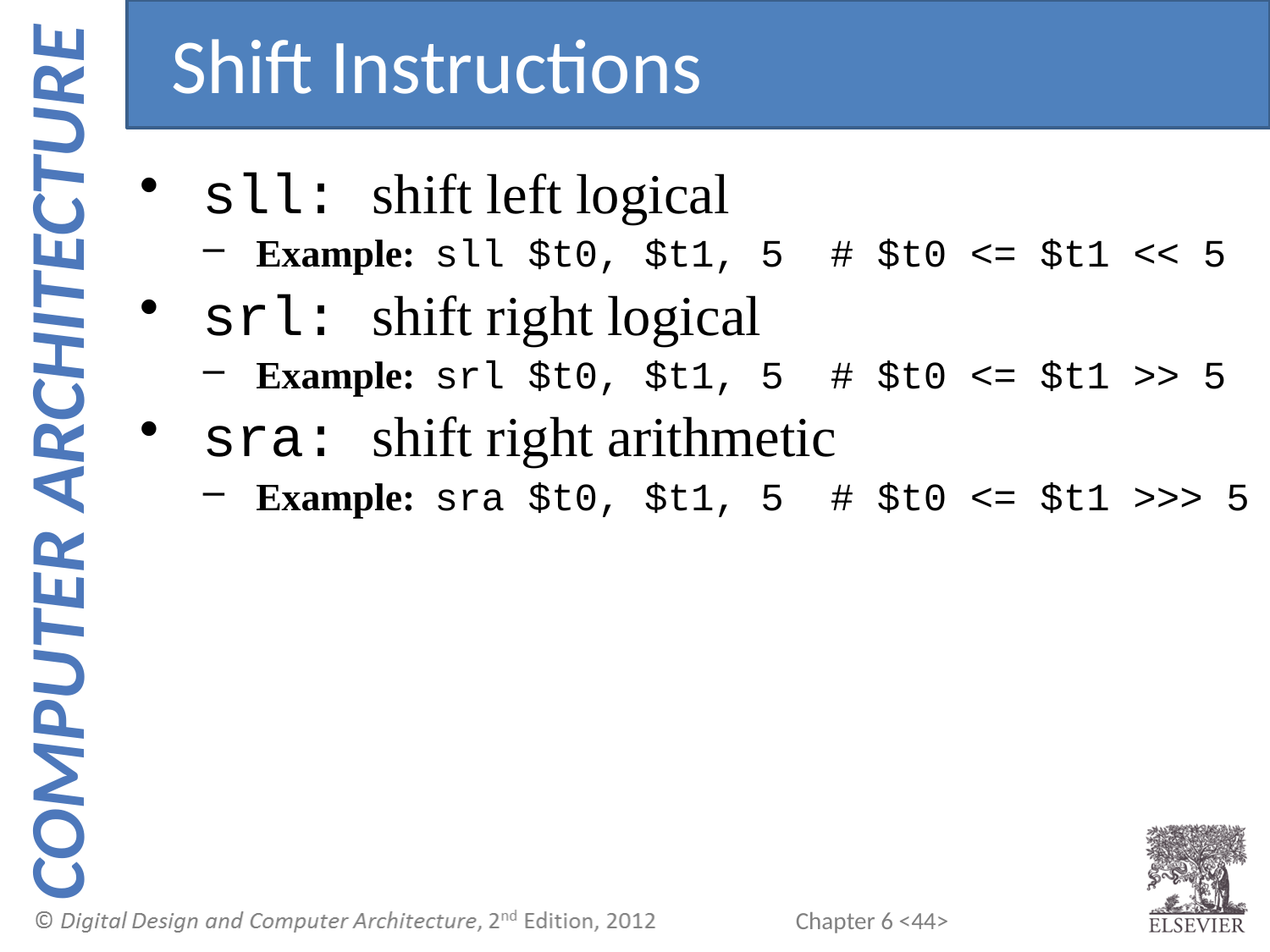

Shift Instructions
sll: shift left logical
Example:  sll $t0, $t1, 5  # $t0 <= $t1 << 5
srl: shift right logical
Example:  srl $t0, $t1, 5  # $t0 <= $t1 >> 5
sra: shift right arithmetic
Example:  sra $t0, $t1, 5  # $t0 <= $t1 >>> 5